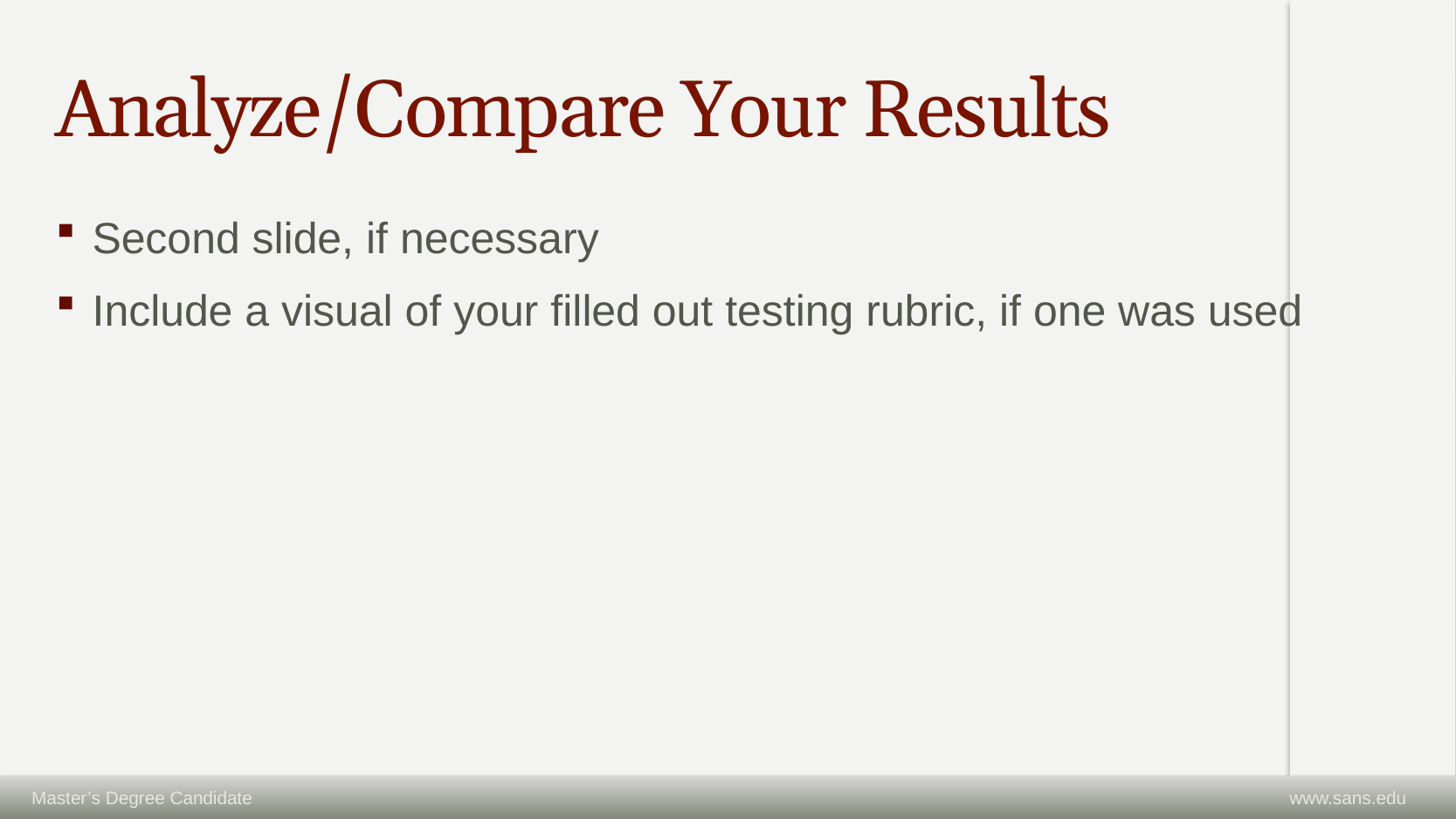

# Analyze/Compare Your Results
Second slide, if necessary
Include a visual of your filled out testing rubric, if one was used